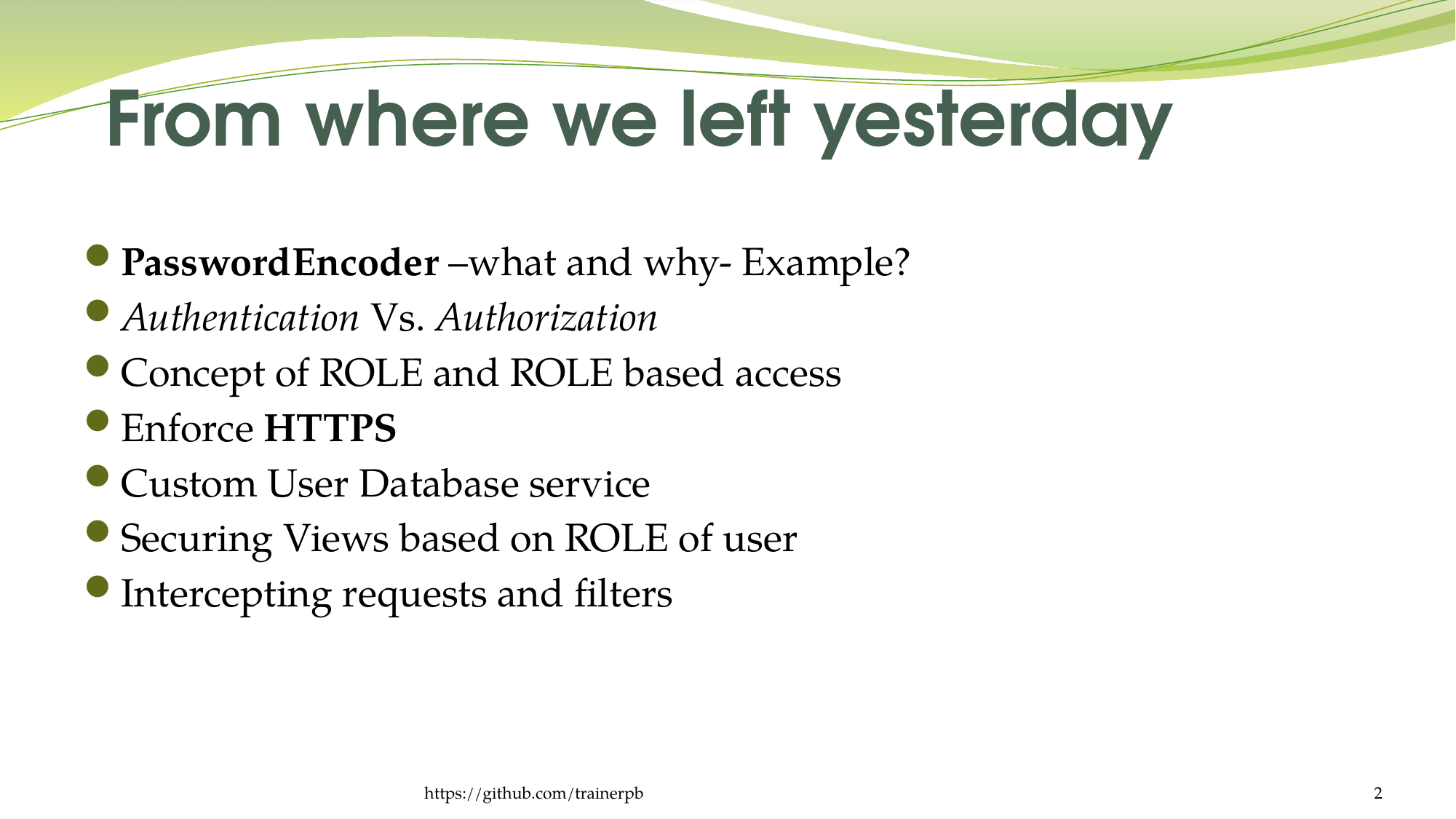

# From where we left yesterday
PasswordEncoder –what and why- Example?
Authentication Vs. Authorization
Concept of ROLE and ROLE based access
Enforce HTTPS
Custom User Database service
Securing Views based on ROLE of user
Intercepting requests and filters
https://github.com/trainerpb
2